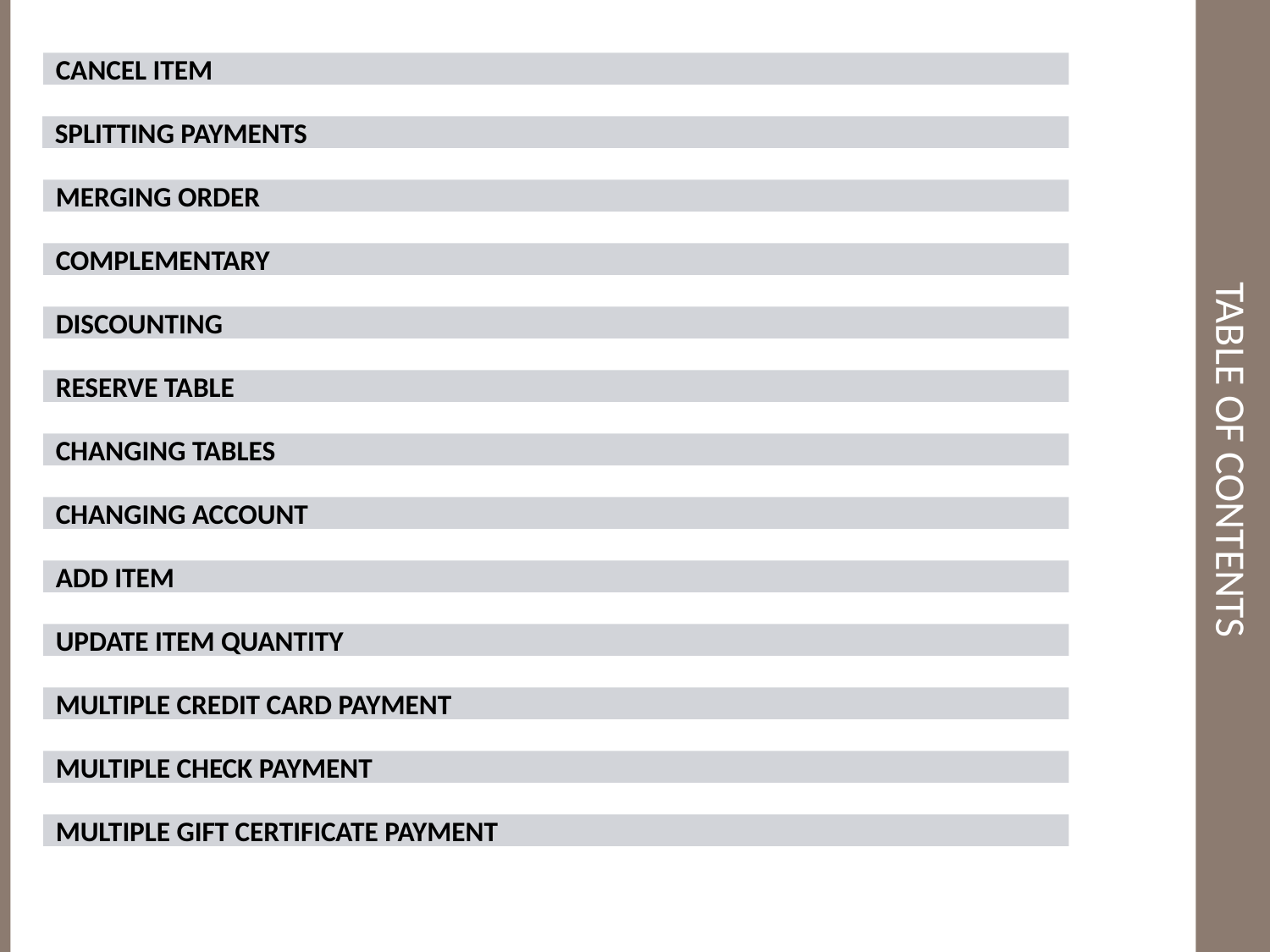

CANCEL ITEM

# Table of contents
SPLITTING PAYMENTS

MERGING ORDER

COMPLEMENTARY

DISCOUNTING

RESERVE TABLE

CHANGING TABLES

CHANGING ACCOUNT

ADD ITEM

UPDATE ITEM QUANTITY

MULTIPLE CREDIT CARD PAYMENT

MULTIPLE CHECK PAYMENT

MULTIPLE GIFT CERTIFICATE PAYMENT